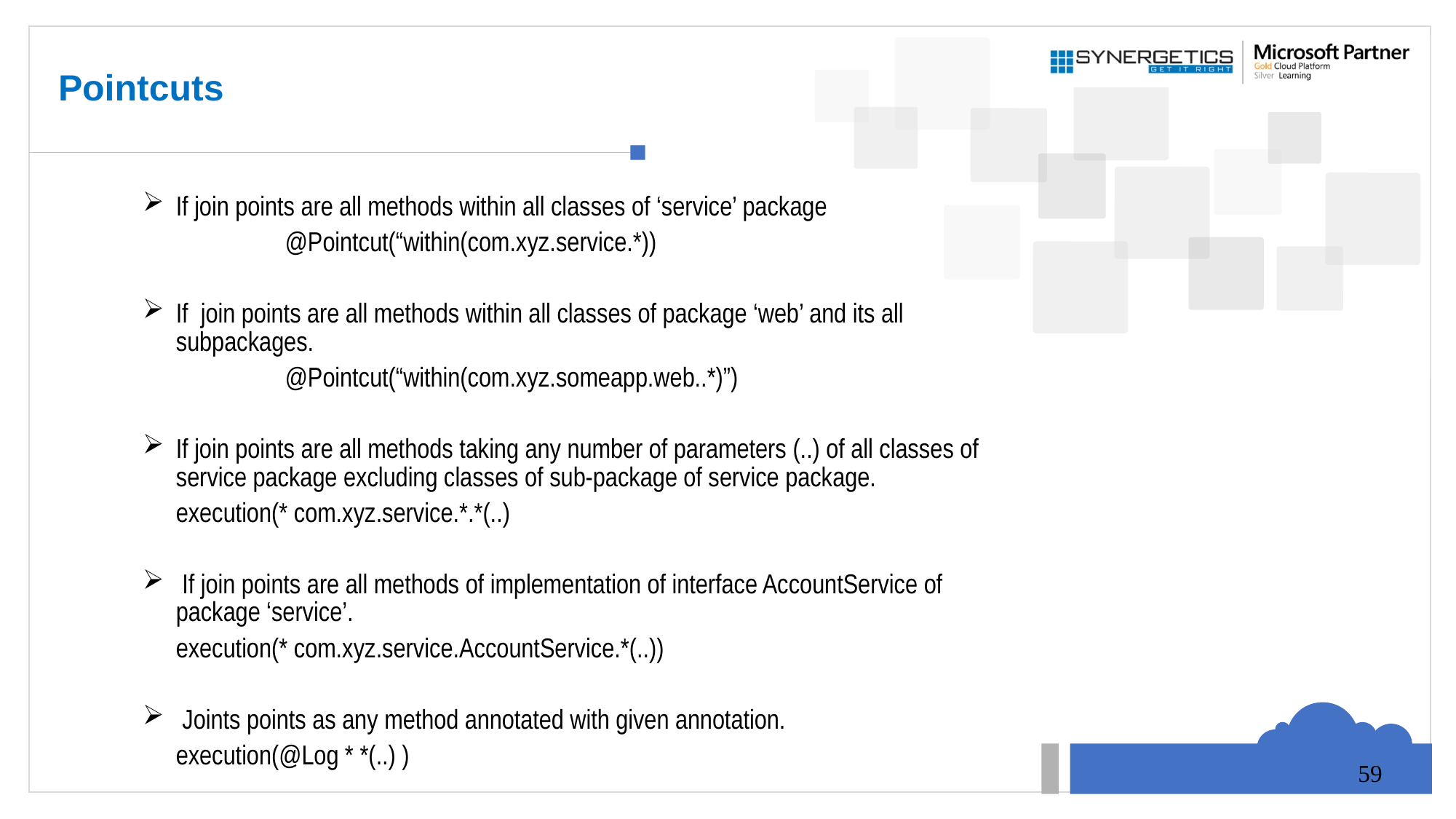

# Pointcuts

If join points are all methods within all classes of ‘service’ package
		@Pointcut(“within(com.xyz.service.*))

If  join points are all methods within all classes of package ‘web’ and its all subpackages.
		@Pointcut(“within(com.xyz.someapp.web..*)”)

If join points are all methods taking any number of parameters (..) of all classes of service package excluding classes of sub-package of service package.
	execution(* com.xyz.service.*.*(..)

 If join points are all methods of implementation of interface AccountService of package ‘service’.
	execution(* com.xyz.service.AccountService.*(..))

 Joints points as any method annotated with given annotation.
	execution(@Log * *(..) )